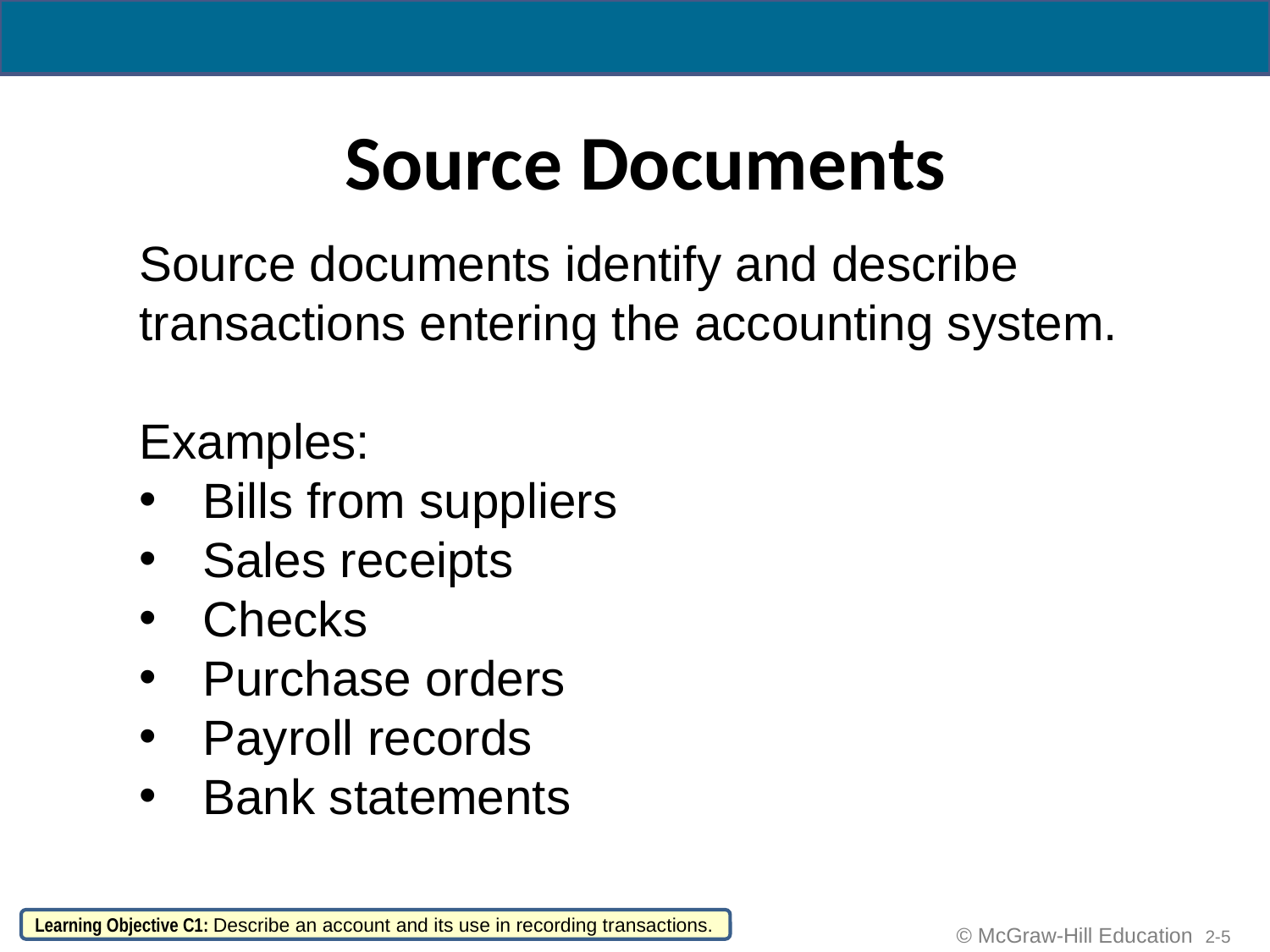

# Source Documents
Source documents identify and describe transactions entering the accounting system.

Examples:
Bills from suppliers
Sales receipts
Checks
Purchase orders
Payroll records
Bank statements

Learning Objective C1: Describe an account and its use in recording transactions.